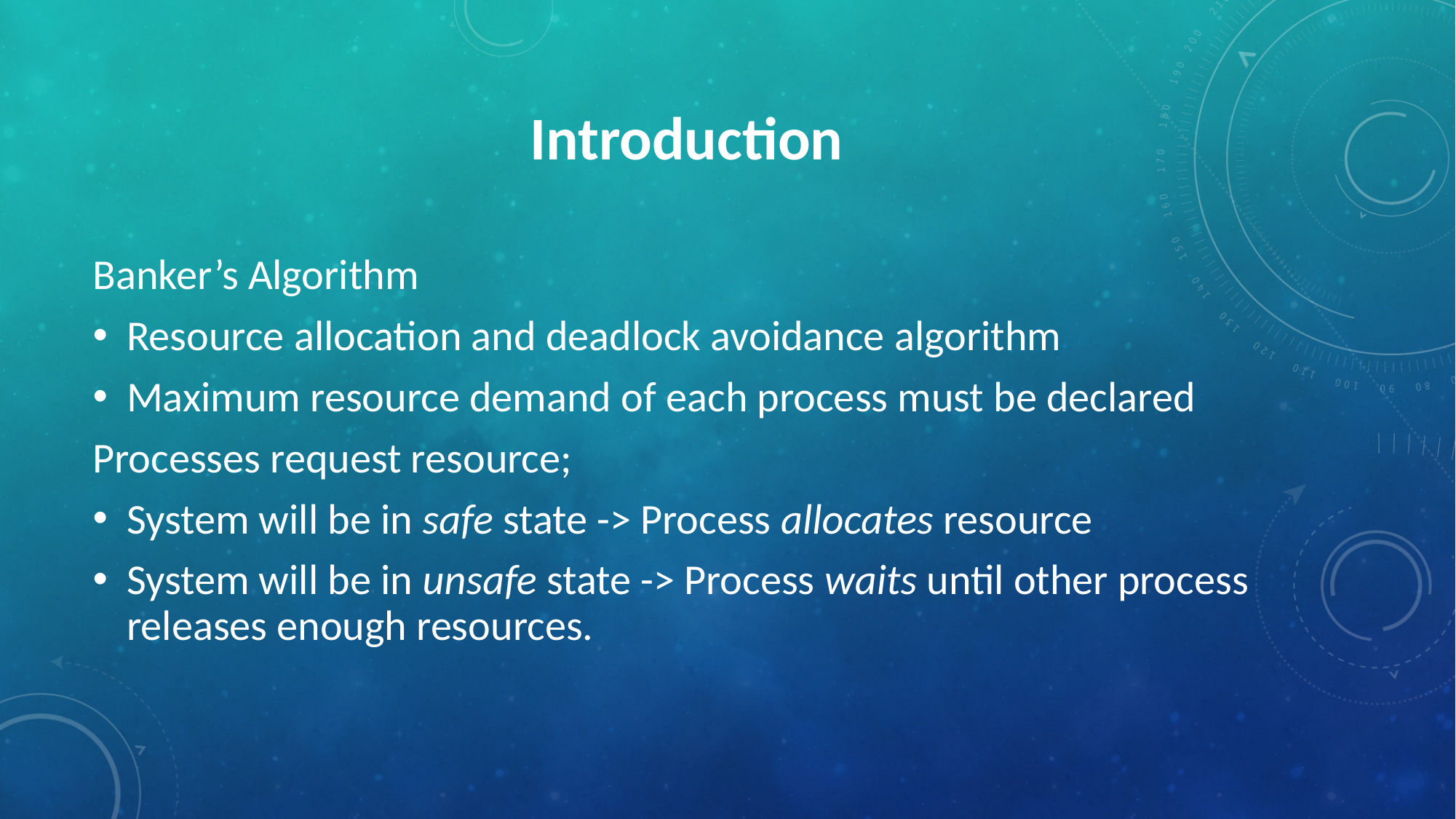

# Introduction
Banker’s Algorithm
Resource allocation and deadlock avoidance algorithm
Maximum resource demand of each process must be declared
Processes request resource;
System will be in safe state -> Process allocates resource
System will be in unsafe state -> Process waits until other process releases enough resources.